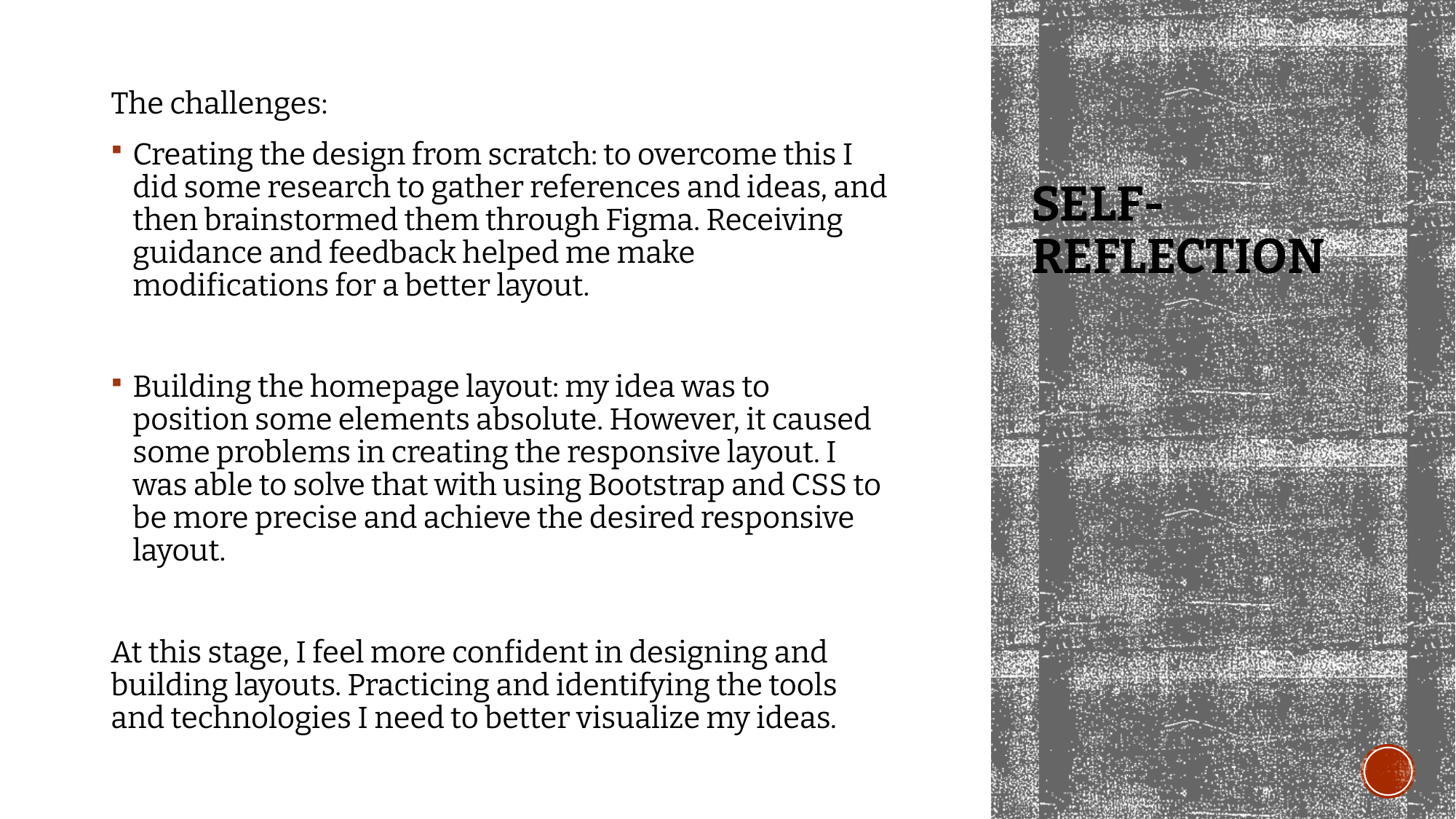

The challenges:
Creating the design from scratch: to overcome this I did some research to gather references and ideas, and then brainstormed them through Figma. Receiving guidance and feedback helped me make modifications for a better layout.

Building the homepage layout: my idea was to position some elements absolute. However, it caused some problems in creating the responsive layout. I was able to solve that with using Bootstrap and CSS to be more precise and achieve the desired responsive layout.

At this stage, I feel more confident in designing and building layouts. Practicing and identifying the tools and technologies I need to better visualize my ideas.
# Self-reflection